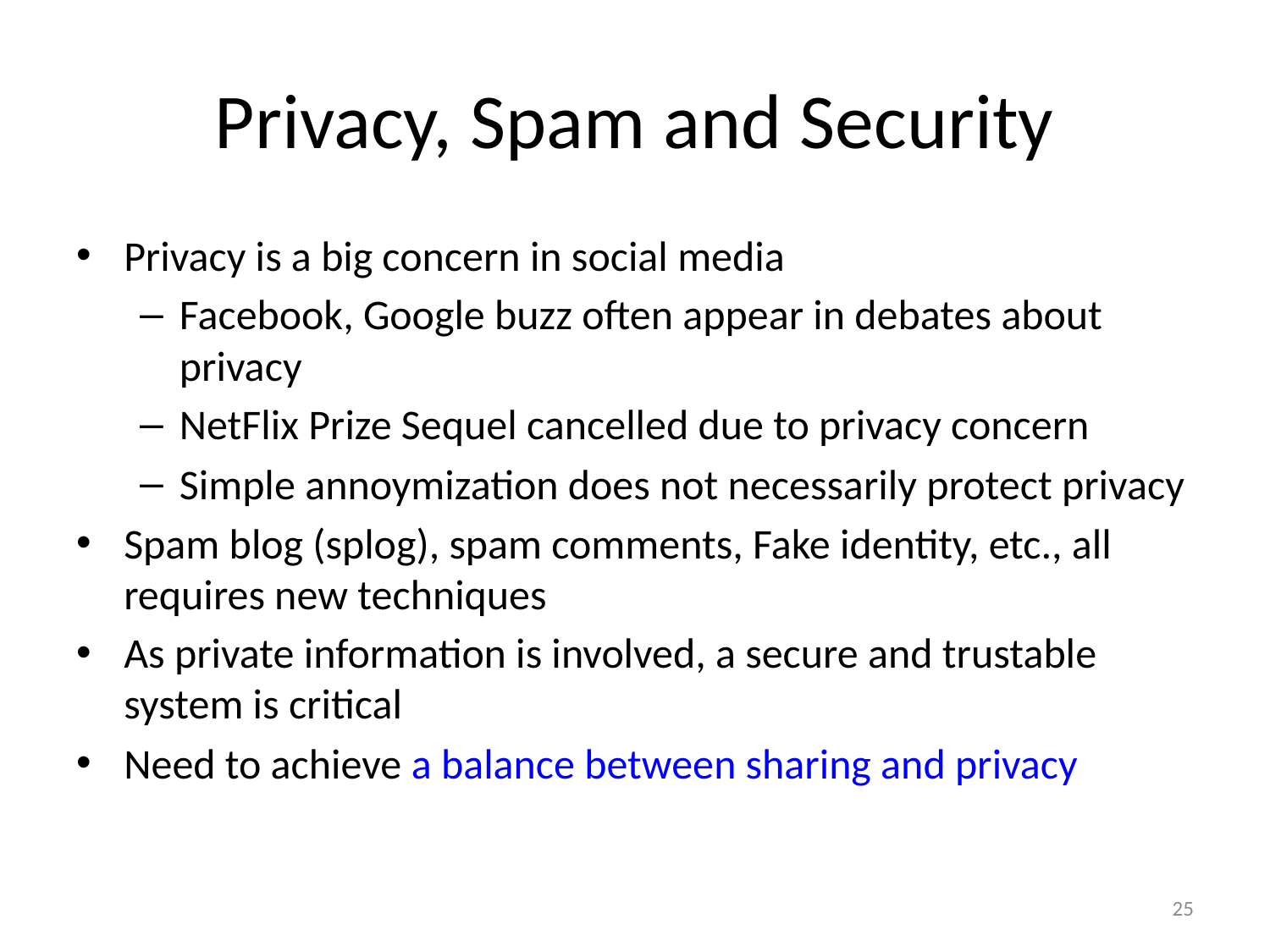

# Privacy, Spam and Security
Privacy is a big concern in social media
Facebook, Google buzz often appear in debates about privacy
NetFlix Prize Sequel cancelled due to privacy concern
Simple annoymization does not necessarily protect privacy
Spam blog (splog), spam comments, Fake identity, etc., all requires new techniques
As private information is involved, a secure and trustable system is critical
Need to achieve a balance between sharing and privacy
25